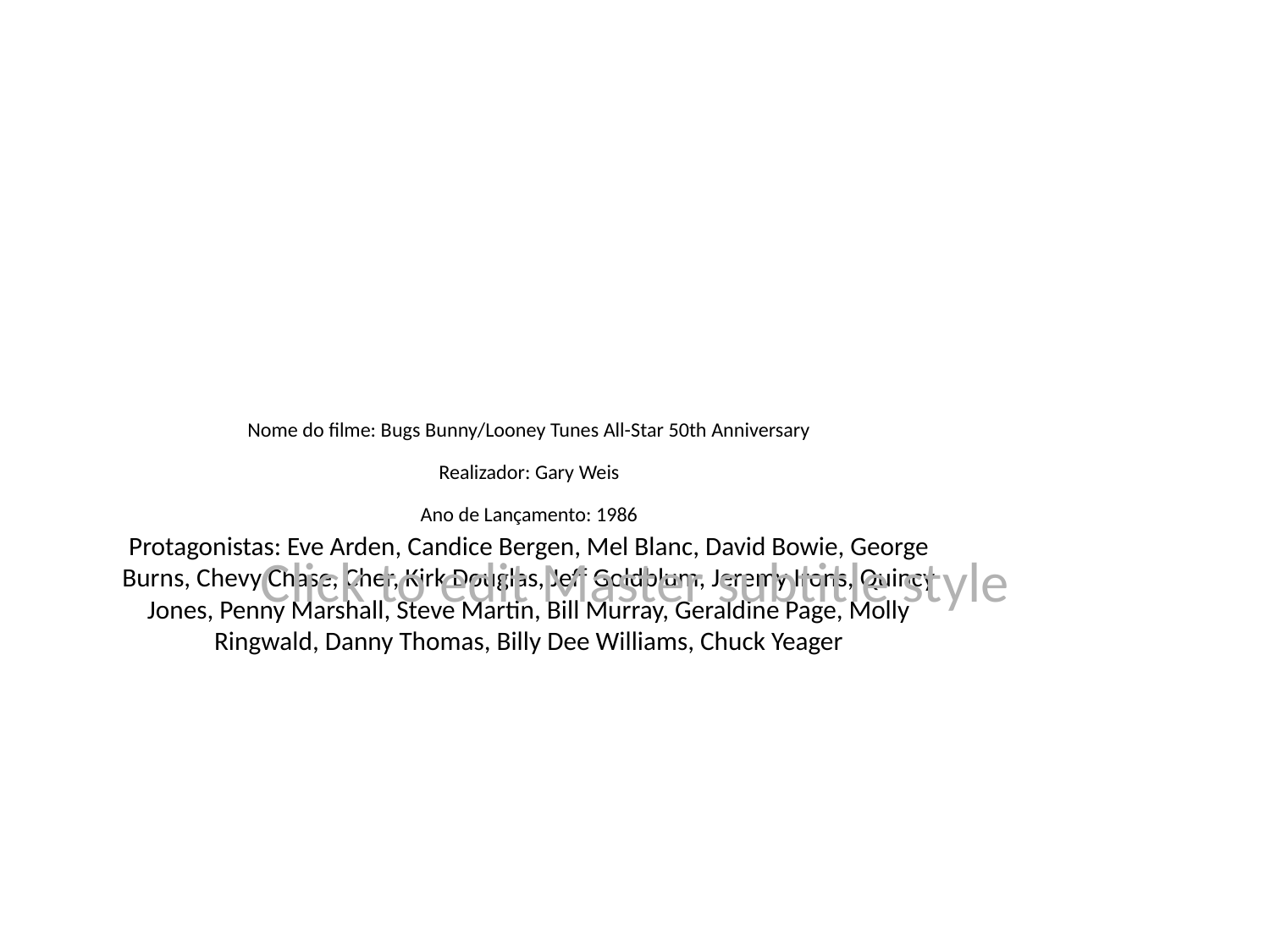

# Nome do filme: Bugs Bunny/Looney Tunes All-Star 50th Anniversary
Realizador: Gary Weis
Ano de Lançamento: 1986
Protagonistas: Eve Arden, Candice Bergen, Mel Blanc, David Bowie, George Burns, Chevy Chase, Cher, Kirk Douglas, Jeff Goldblum, Jeremy Irons, Quincy Jones, Penny Marshall, Steve Martin, Bill Murray, Geraldine Page, Molly Ringwald, Danny Thomas, Billy Dee Williams, Chuck Yeager
Click to edit Master subtitle style